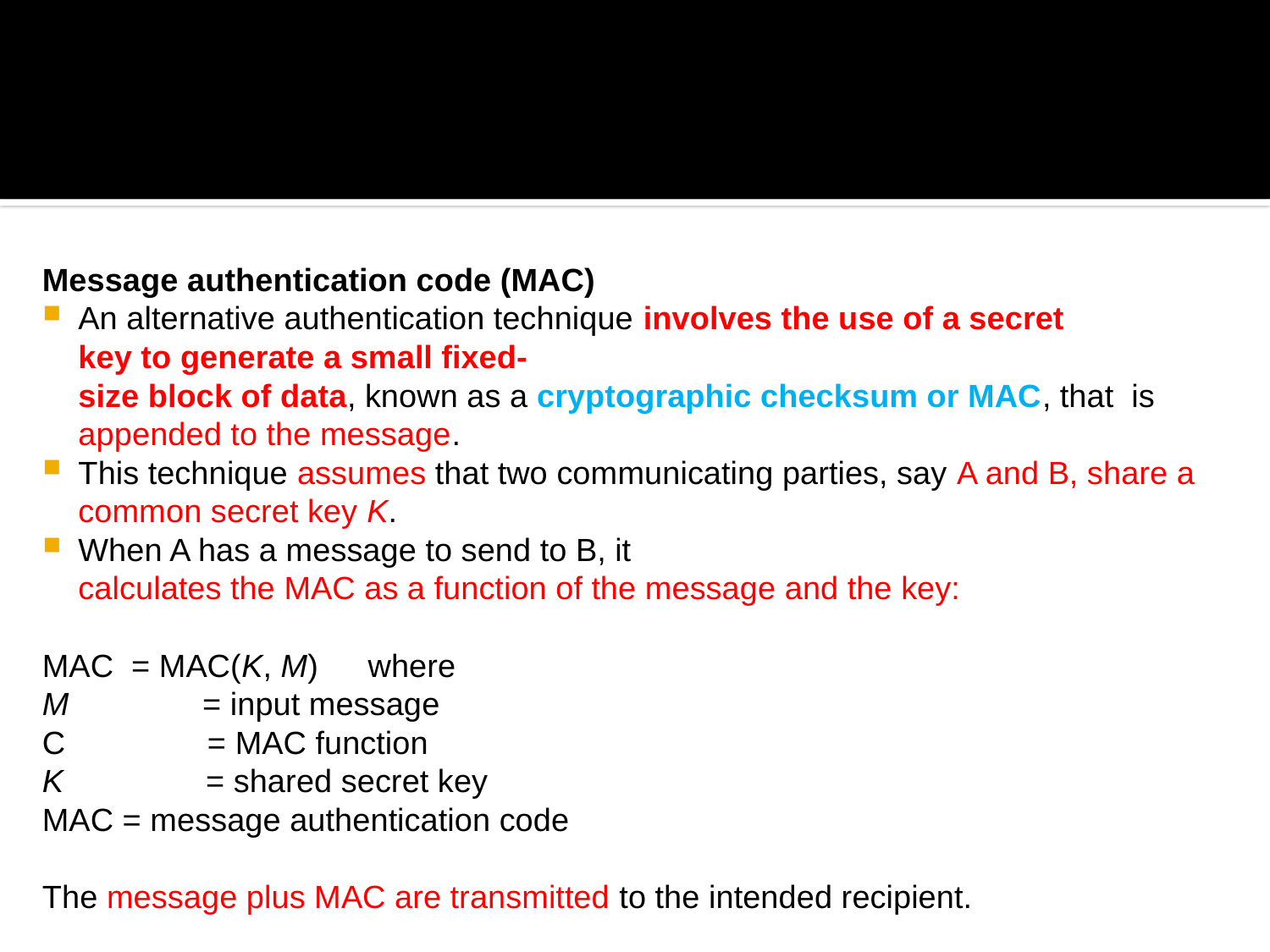

#
Message authentication code (MAC)
An alternative authentication technique involves the use of a secret 
key to generate a small fixed-size block of data, known as a cryptographic checksum or MAC, that  is appended to the message.
This technique assumes that two communicating parties, say A and B, share a common secret key K.
When A has a message to send to B, it calculates the MAC as a function of the message and the key:

MAC  = MAC(K, M)	where
M               = input message
C                = MAC function
K                = shared secret key
MAC = message authentication code

The message plus MAC are transmitted to the intended recipient.